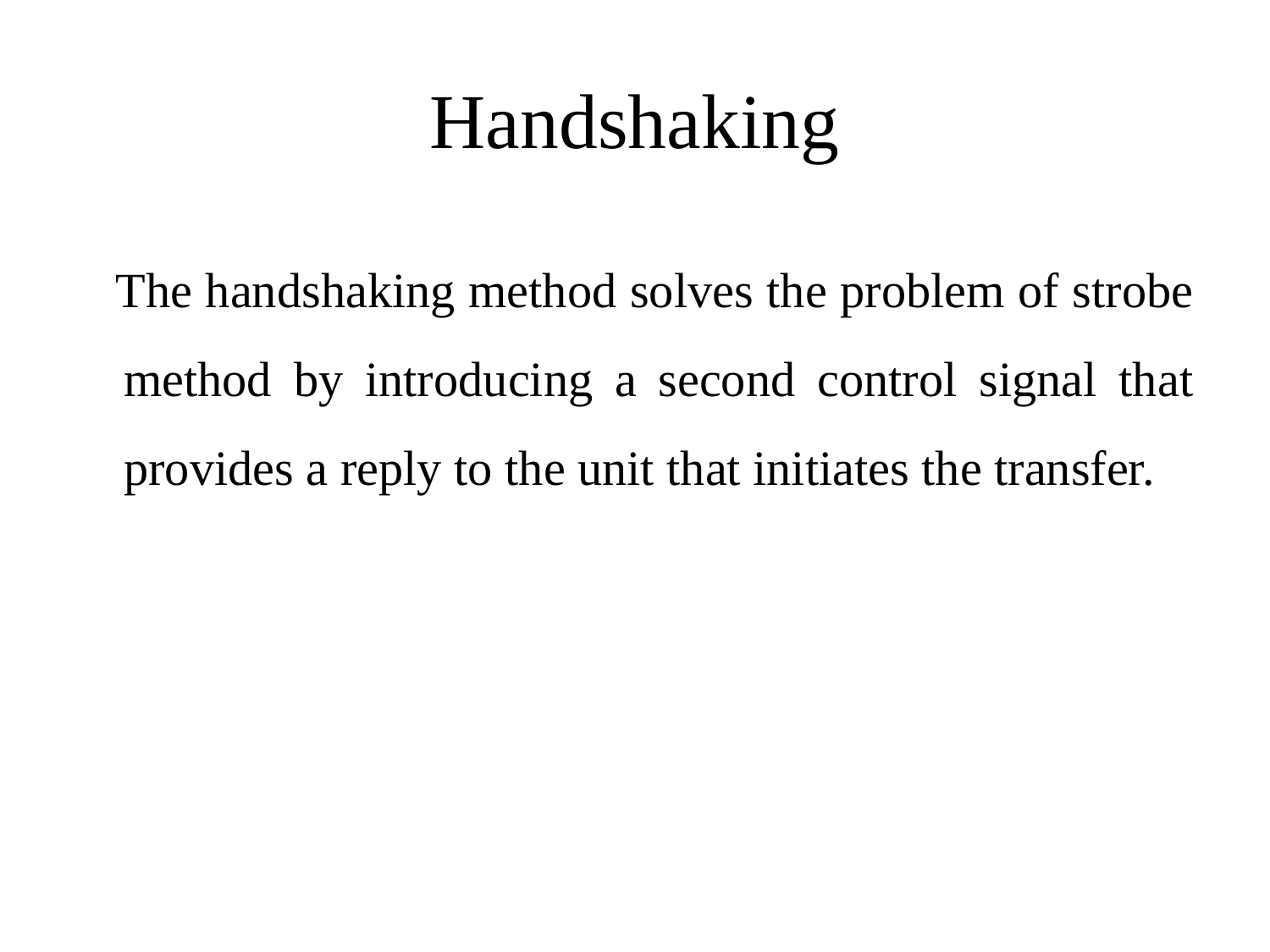

# Handshaking
   The handshaking method solves the problem of strobe method by introducing a second control signal that provides a reply to the unit that initiates the transfer.